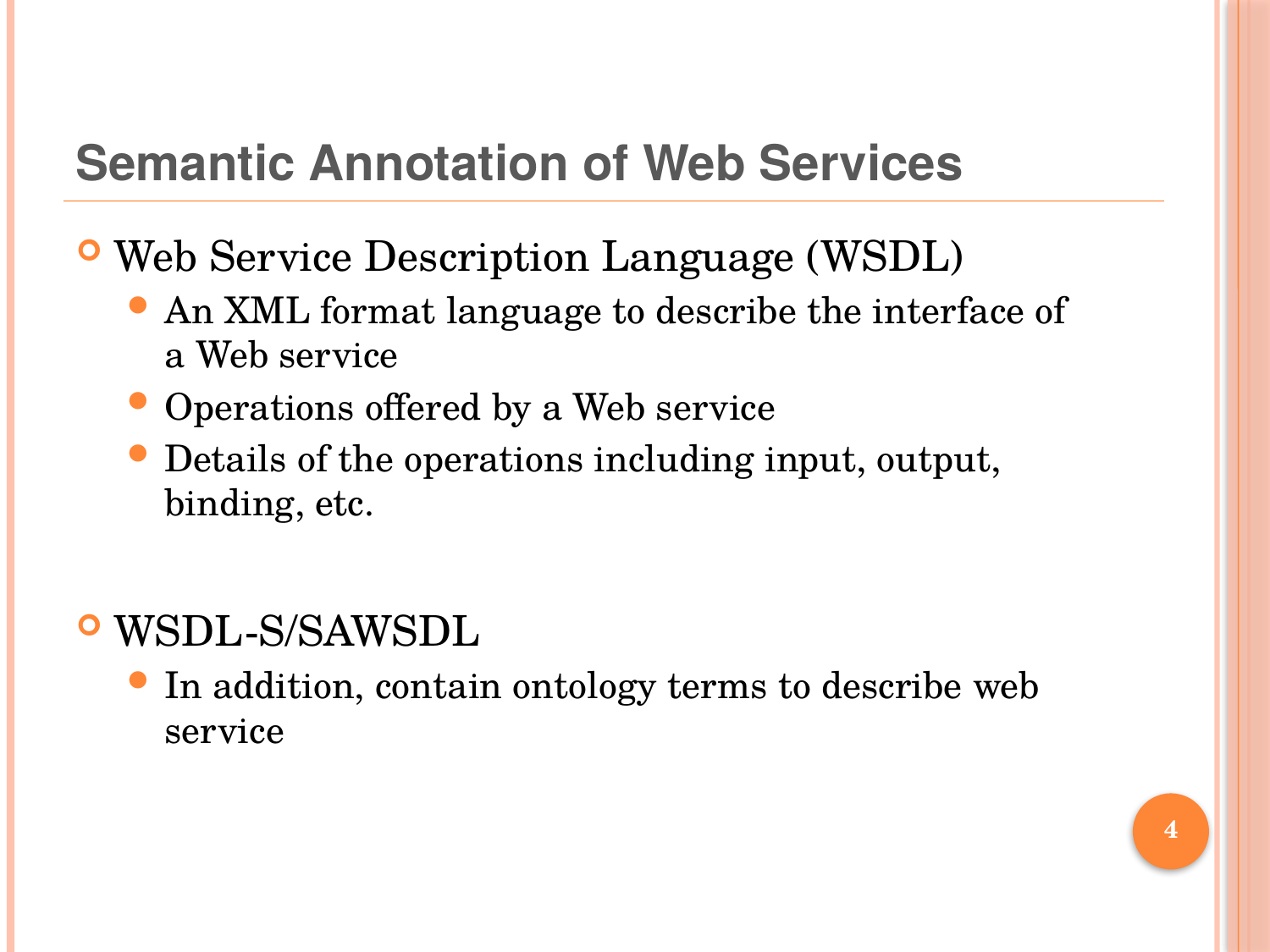

# Semantic Annotation of Web Services
Web Service Description Language (WSDL)
An XML format language to describe the interface of a Web service
Operations offered by a Web service
Details of the operations including input, output, binding, etc.

WSDL-S/SAWSDL
In addition, contain ontology terms to describe web service
4